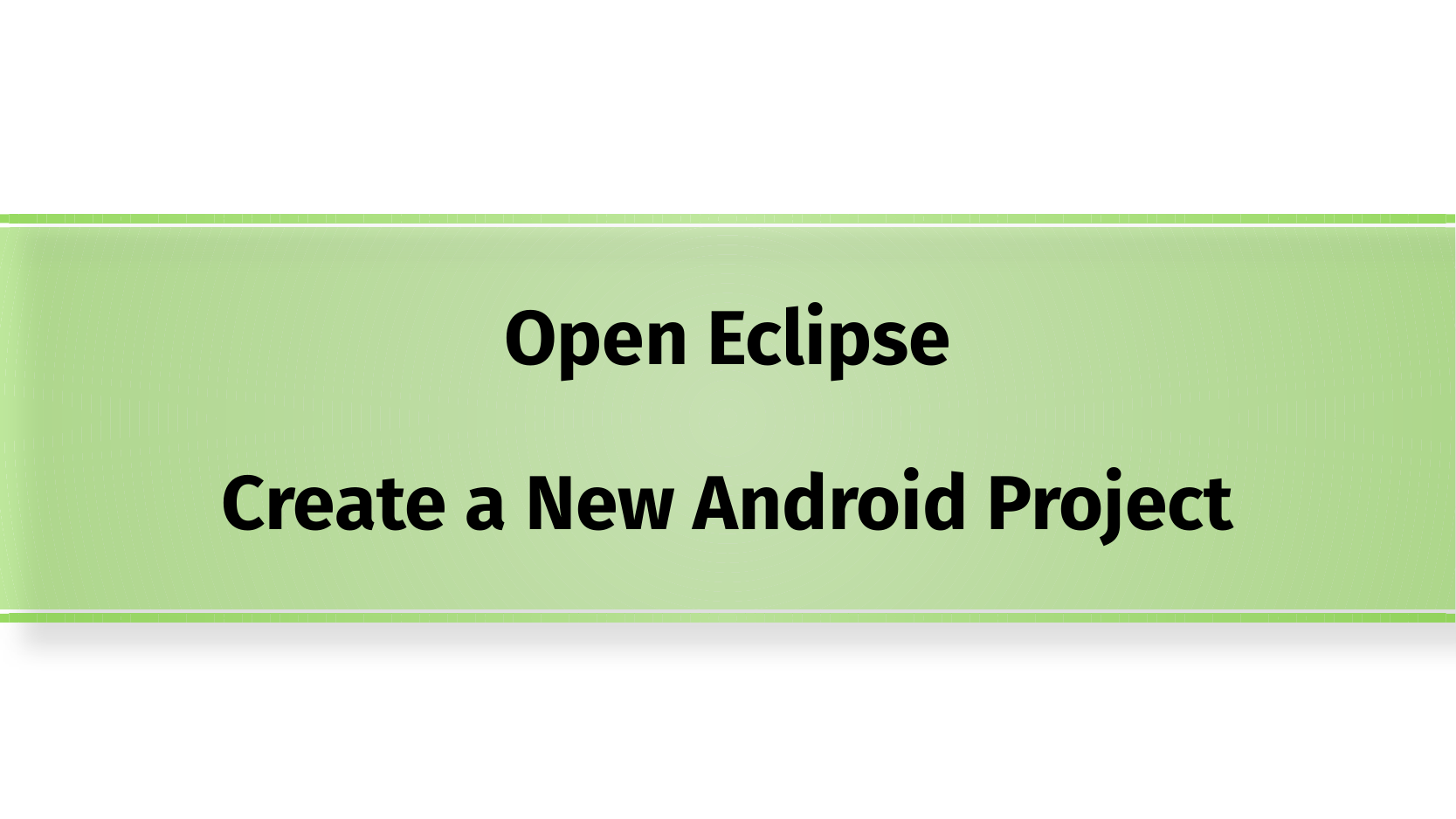

# Open Eclipse Create a New Android Project